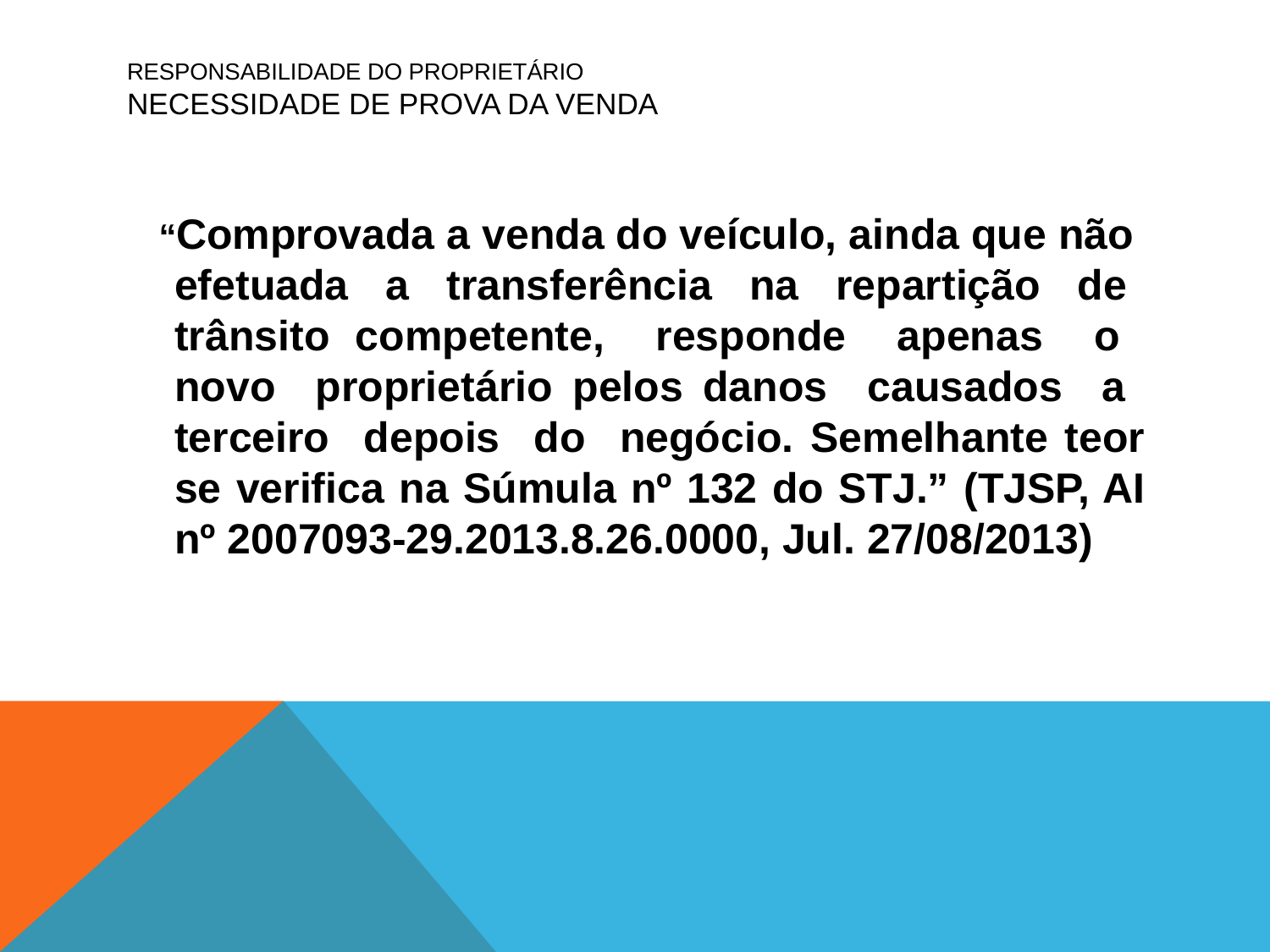

# RESPONSABILIDADE DO PROPRIETÁRIO NECESSIDADE DE PROVA DA VENDA

    “Comprovada a venda do veículo, ainda que não  efetuada  a  transferência  na  repartição  de  trânsito competente,  responde  apenas  o  novo  proprietário pelos danos  causados  a  terceiro  depois  do  negócio. Semelhante teor se verifica na Súmula nº 132 do STJ.” (TJSP, AI nº 2007093-29.2013.8.26.0000, Jul. 27/08/2013)